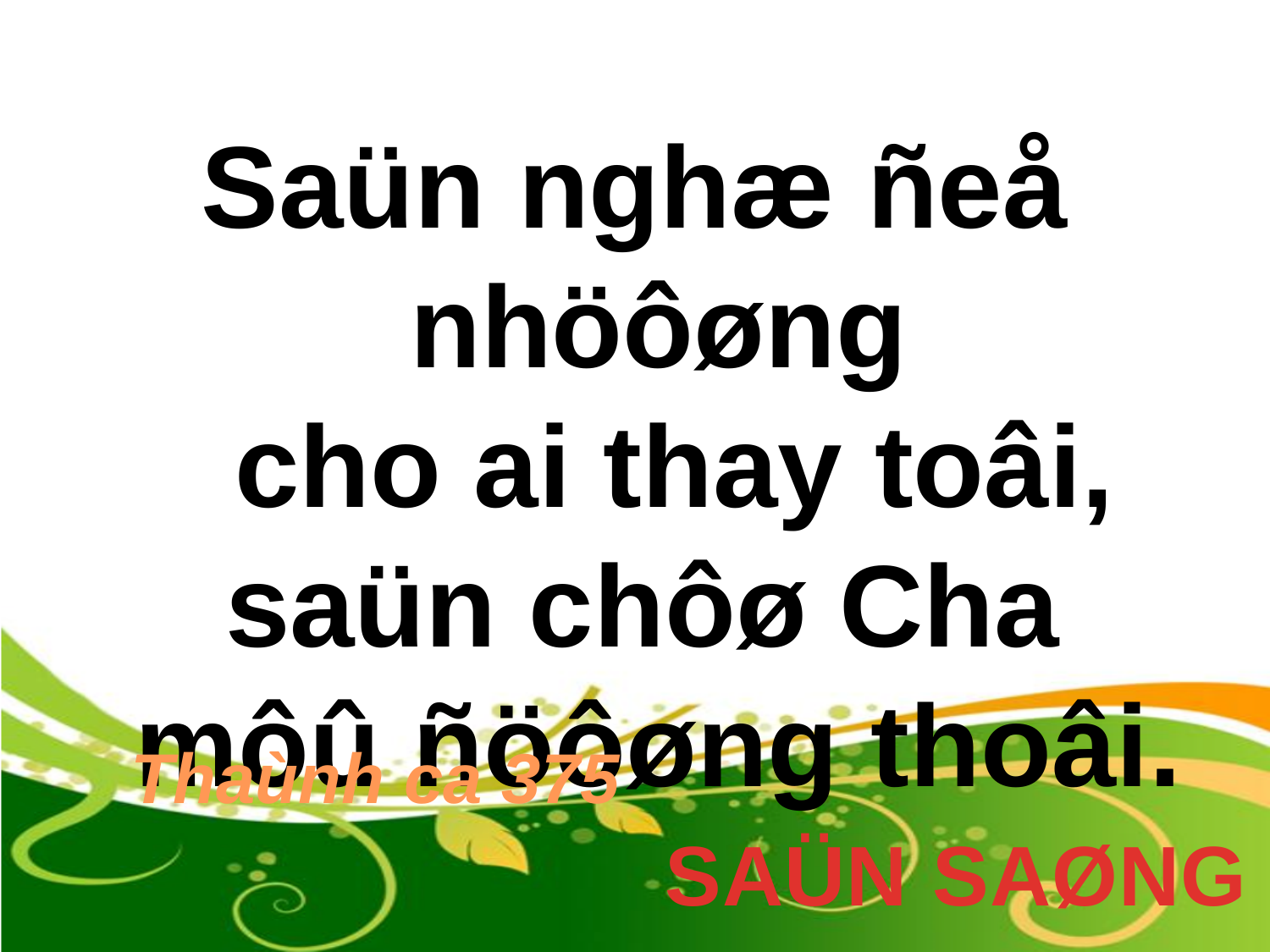

Saün nghæ ñeå nhöôøng
 cho ai thay toâi,
saün chôø Cha
môû ñöôøng thoâi.
Thaùnh ca 375
SAÜN SAØNG